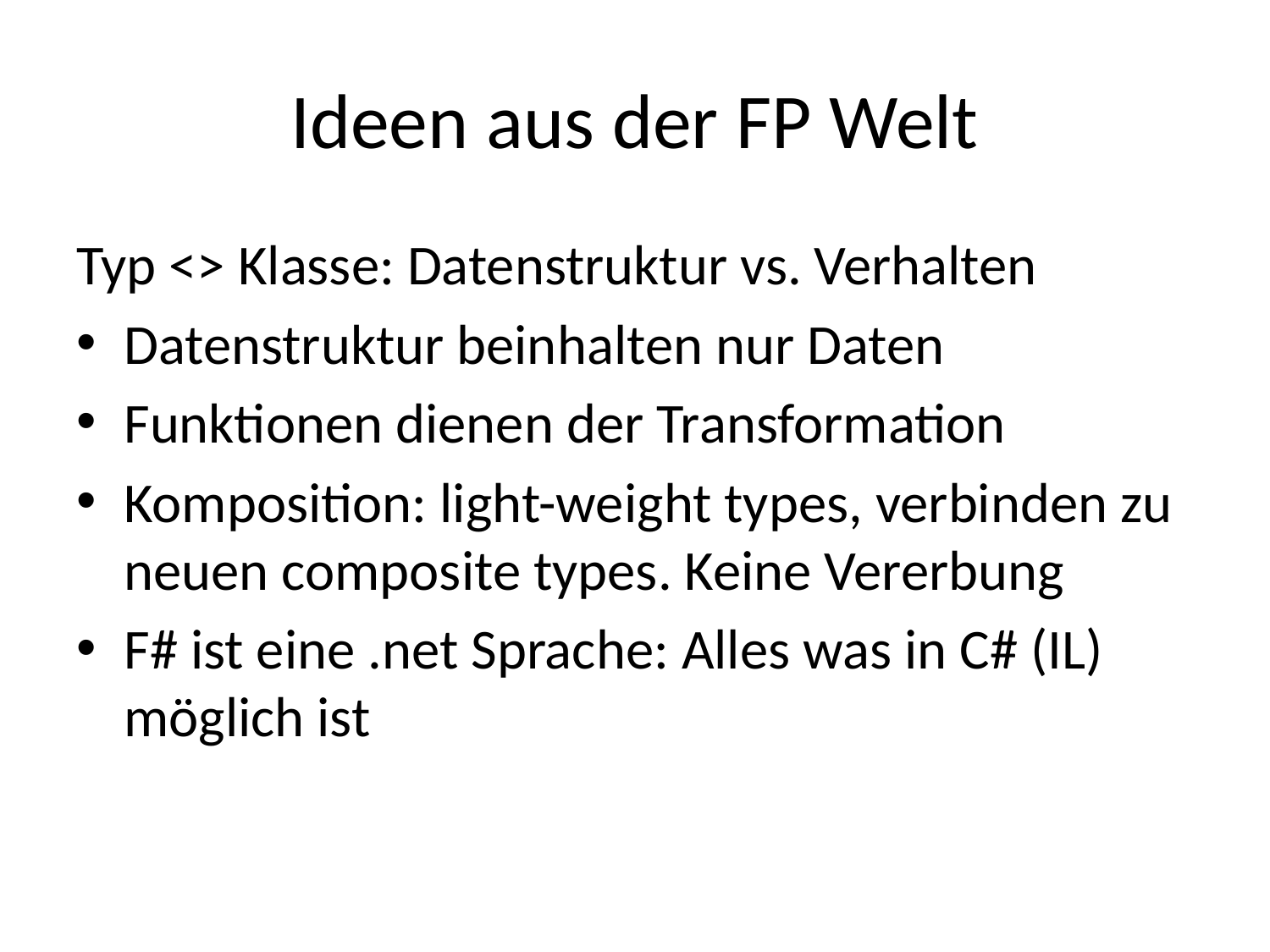

# Ideen aus der FP Welt
Typ <> Klasse: Datenstruktur vs. Verhalten
Datenstruktur beinhalten nur Daten
Funktionen dienen der Transformation
Komposition: light-weight types, verbinden zu neuen composite types. Keine Vererbung
F# ist eine .net Sprache: Alles was in C# (IL) möglich ist